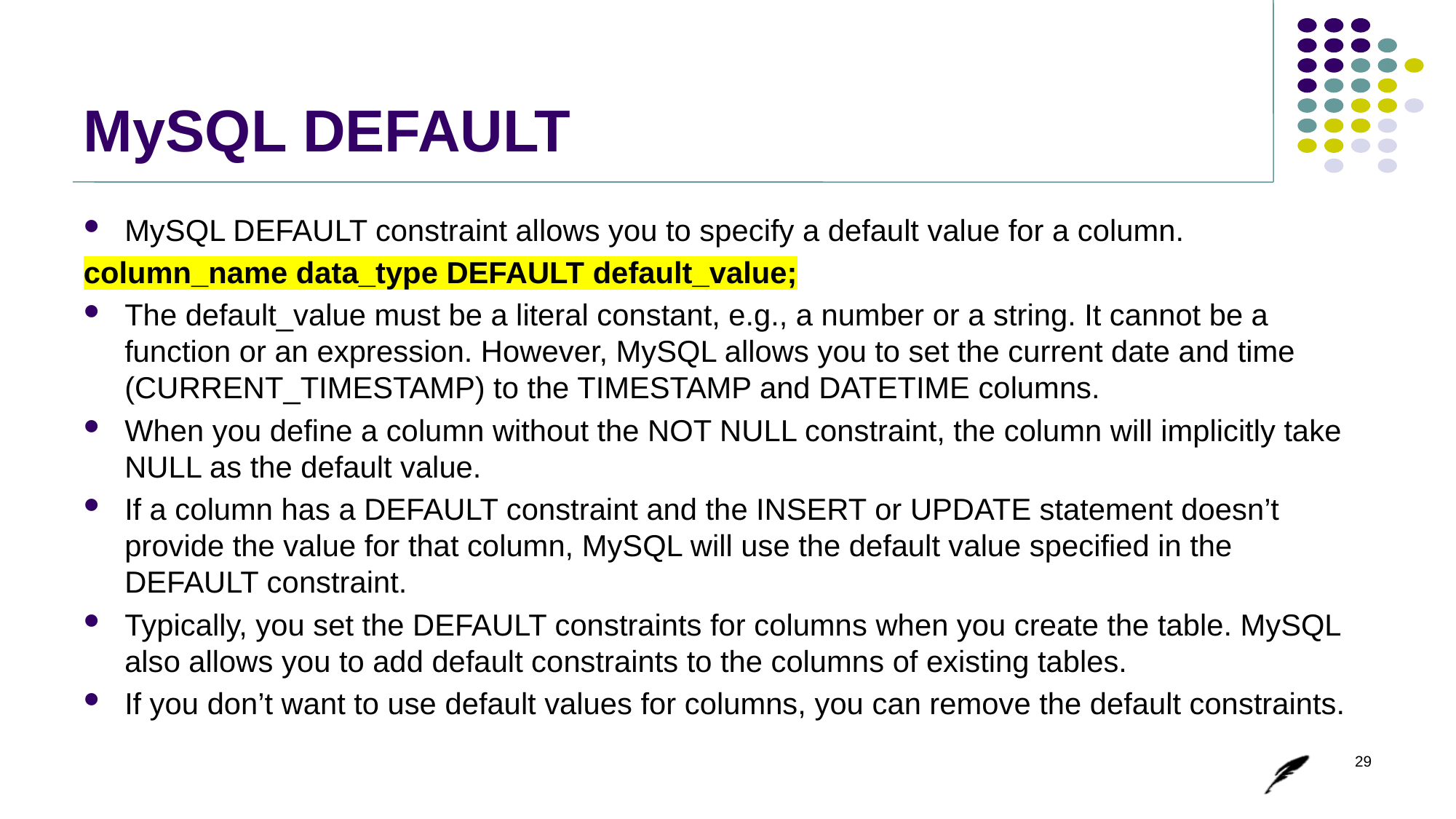

# MySQL DEFAULT
MySQL DEFAULT constraint allows you to specify a default value for a column.
column_name data_type DEFAULT default_value;
The default_value must be a literal constant, e.g., a number or a string. It cannot be a function or an expression. However, MySQL allows you to set the current date and time (CURRENT_TIMESTAMP) to the TIMESTAMP and DATETIME columns.
When you define a column without the NOT NULL constraint, the column will implicitly take NULL as the default value.
If a column has a DEFAULT constraint and the INSERT or UPDATE statement doesn’t provide the value for that column, MySQL will use the default value specified in the DEFAULT constraint.
Typically, you set the DEFAULT constraints for columns when you create the table. MySQL also allows you to add default constraints to the columns of existing tables.
If you don’t want to use default values for columns, you can remove the default constraints.
29